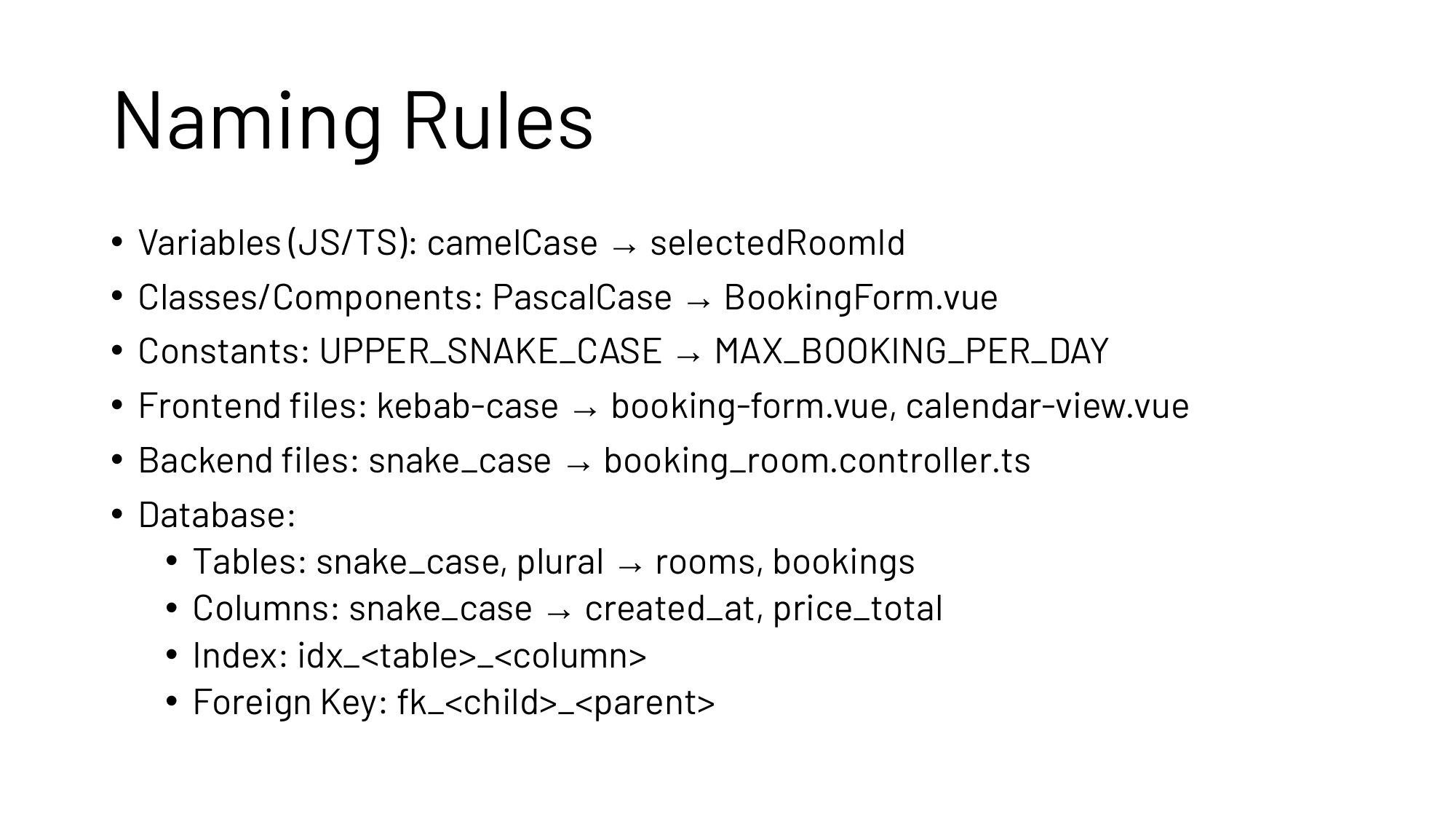

# Naming Rules
Variables (JS/TS): camelCase → selectedRoomId​
Classes/Components: PascalCase → BookingForm.vue​
Constants: UPPER_SNAKE_CASE → MAX_BOOKING_PER_DAY​
Frontend files: kebab-case → booking-form.vue, calendar-view.vue​
Backend files: snake_case → booking_room.controller.ts​
Database:​
Tables: snake_case, plural → rooms, bookings​
Columns: snake_case → created_at, price_total​
Index: idx_<table>_<column>​
Foreign Key: fk_<child>_<parent>​